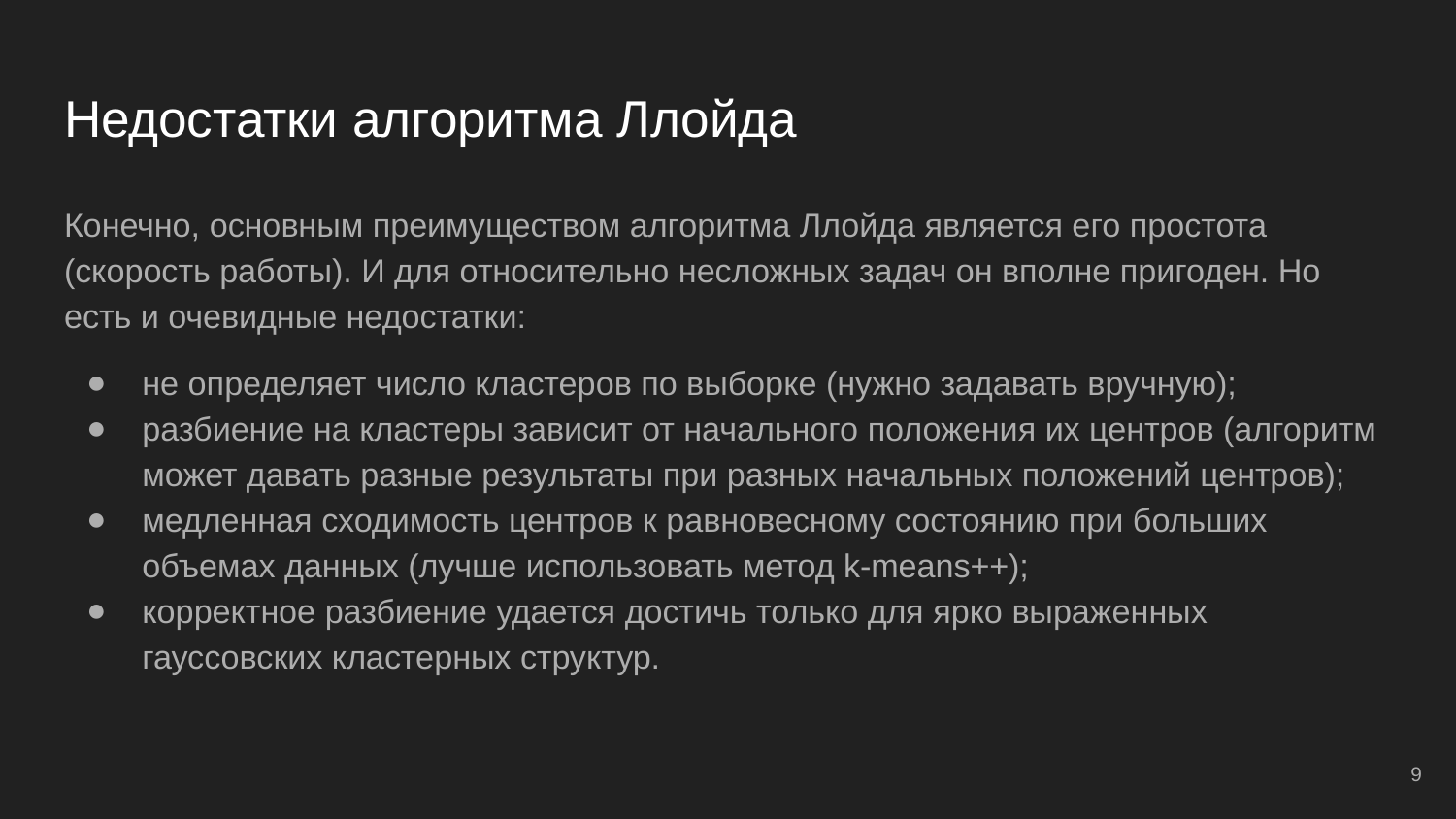

# Недостатки алгоритма Ллойда
Конечно, основным преимуществом алгоритма Ллойда является его простота (скорость работы). И для относительно несложных задач он вполне пригоден. Но есть и очевидные недостатки:
не определяет число кластеров по выборке (нужно задавать вручную);
разбиение на кластеры зависит от начального положения их центров (алгоритм может давать разные результаты при разных начальных положений центров);
медленная сходимость центров к равновесному состоянию при больших объемах данных (лучше использовать метод k-means++);
корректное разбиение удается достичь только для ярко выраженных гауссовских кластерных структур.

9